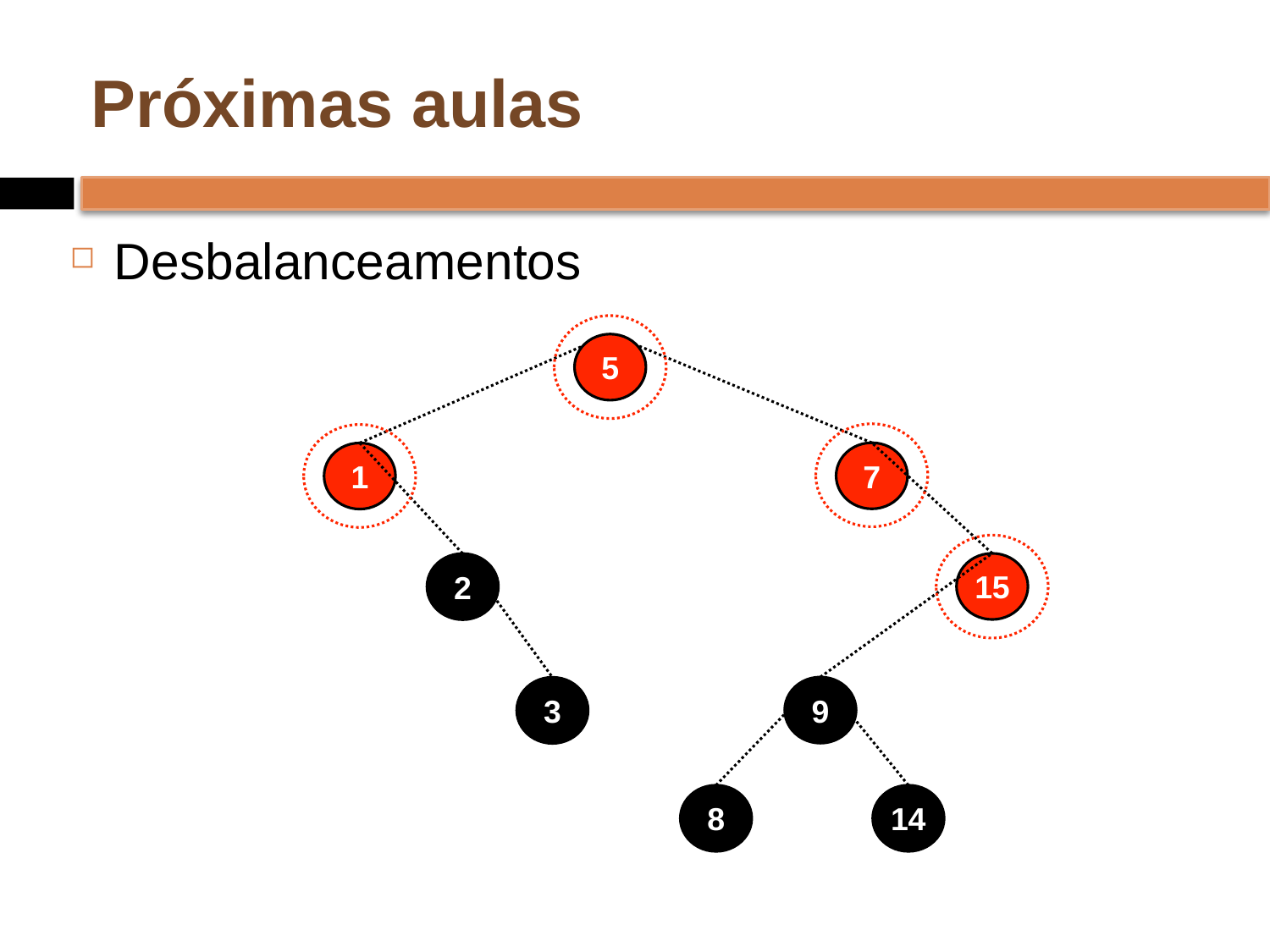

# Próximas aulas
Desbalanceamentos

5

7
1

15
2
9
3
8
14
41